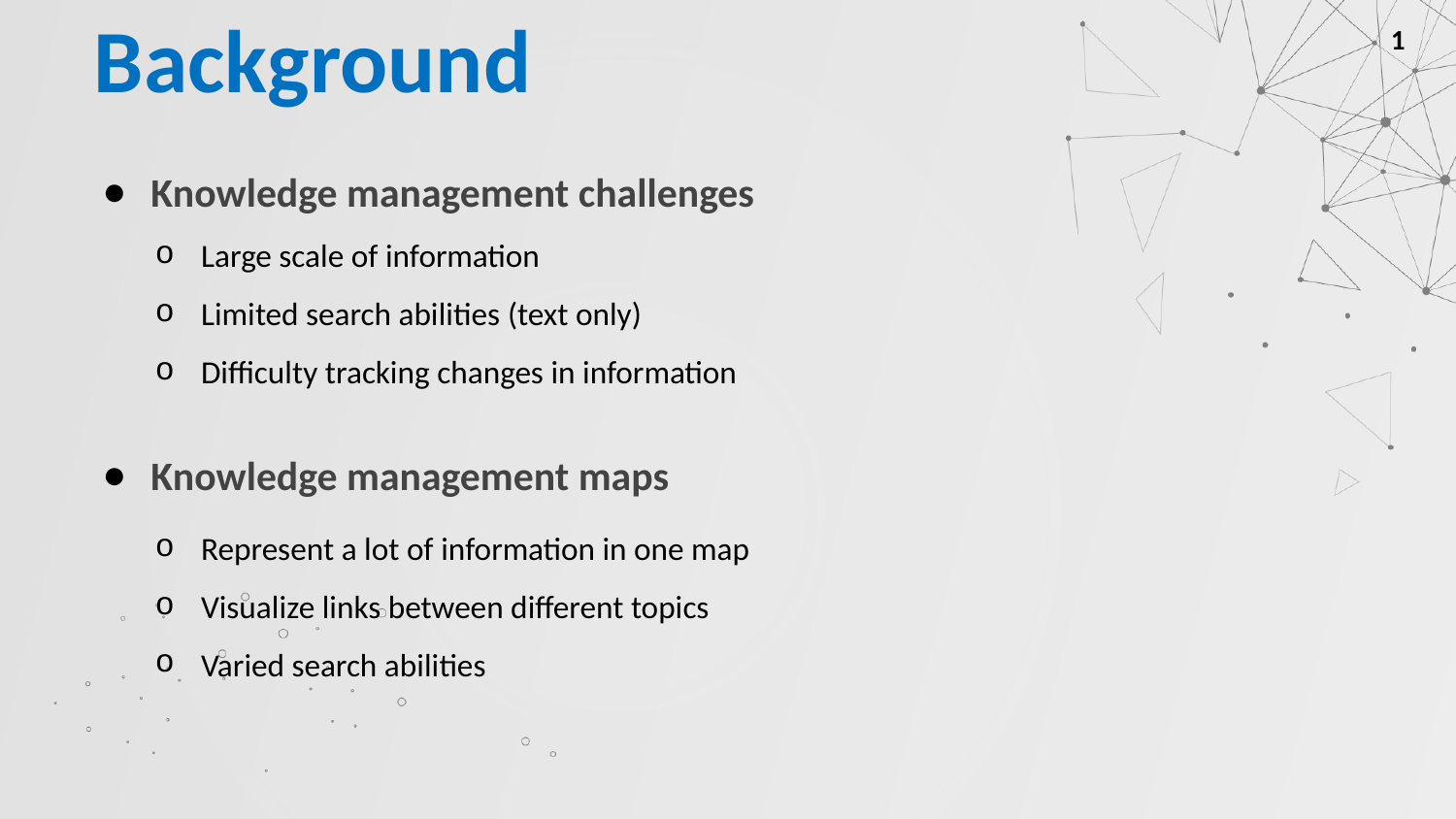

1
# Background
Knowledge management challenges
Large scale of information
Limited search abilities (text only)
Difficulty tracking changes in information
Knowledge management maps
Represent a lot of information in one map
Visualize links between different topics
Varied search abilities